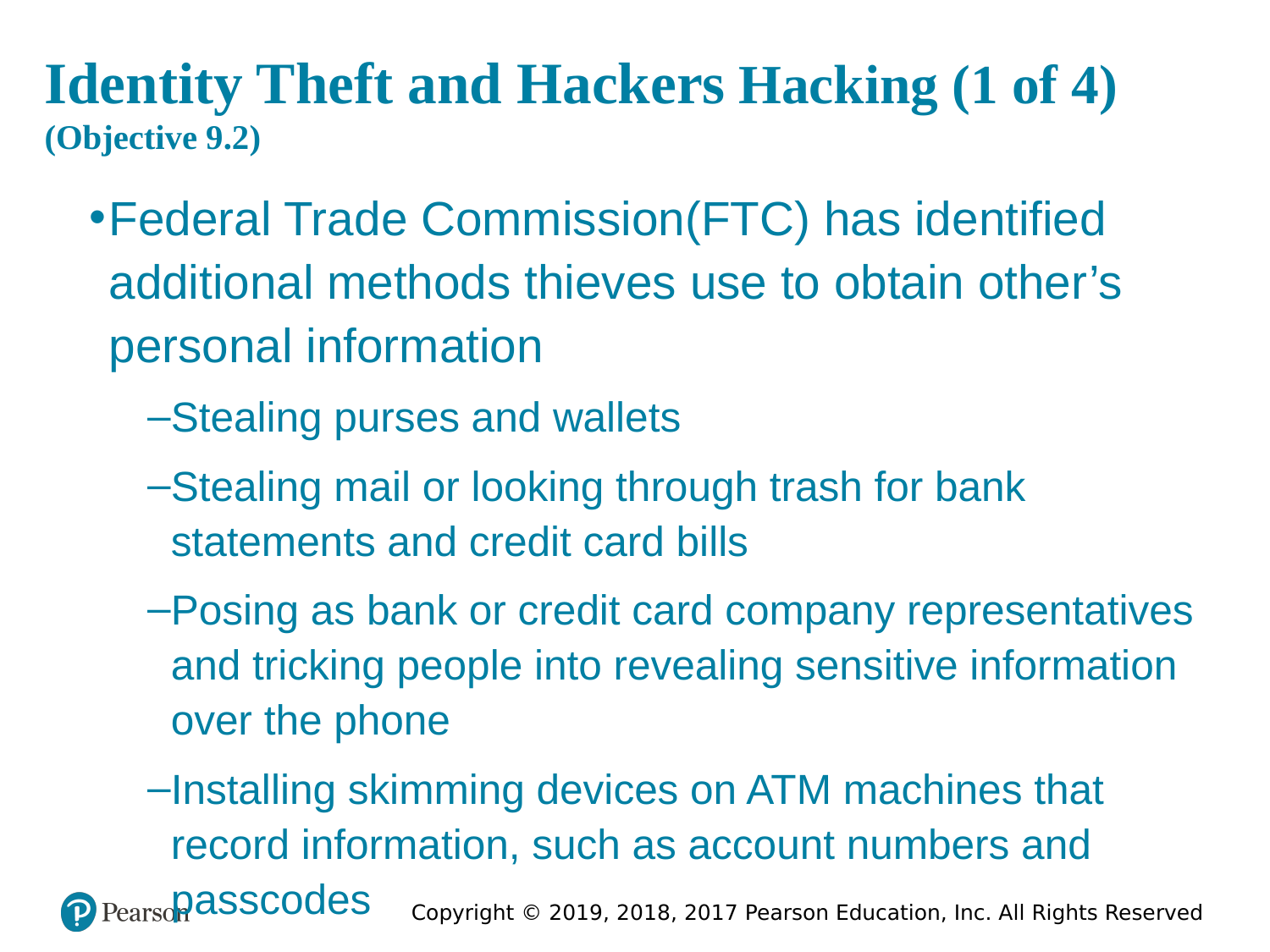

# Identity Theft and Hackers Hacking (1 of 4) (Objective 9.2)
Federal Trade Commission(FTC) has identified additional methods thieves use to obtain other’s personal information
Stealing purses and wallets
Stealing mail or looking through trash for bank statements and credit card bills
Posing as bank or credit card company representatives and tricking people into revealing sensitive information over the phone
Installing skimming devices on ATM machines that record information, such as account numbers and passcodes